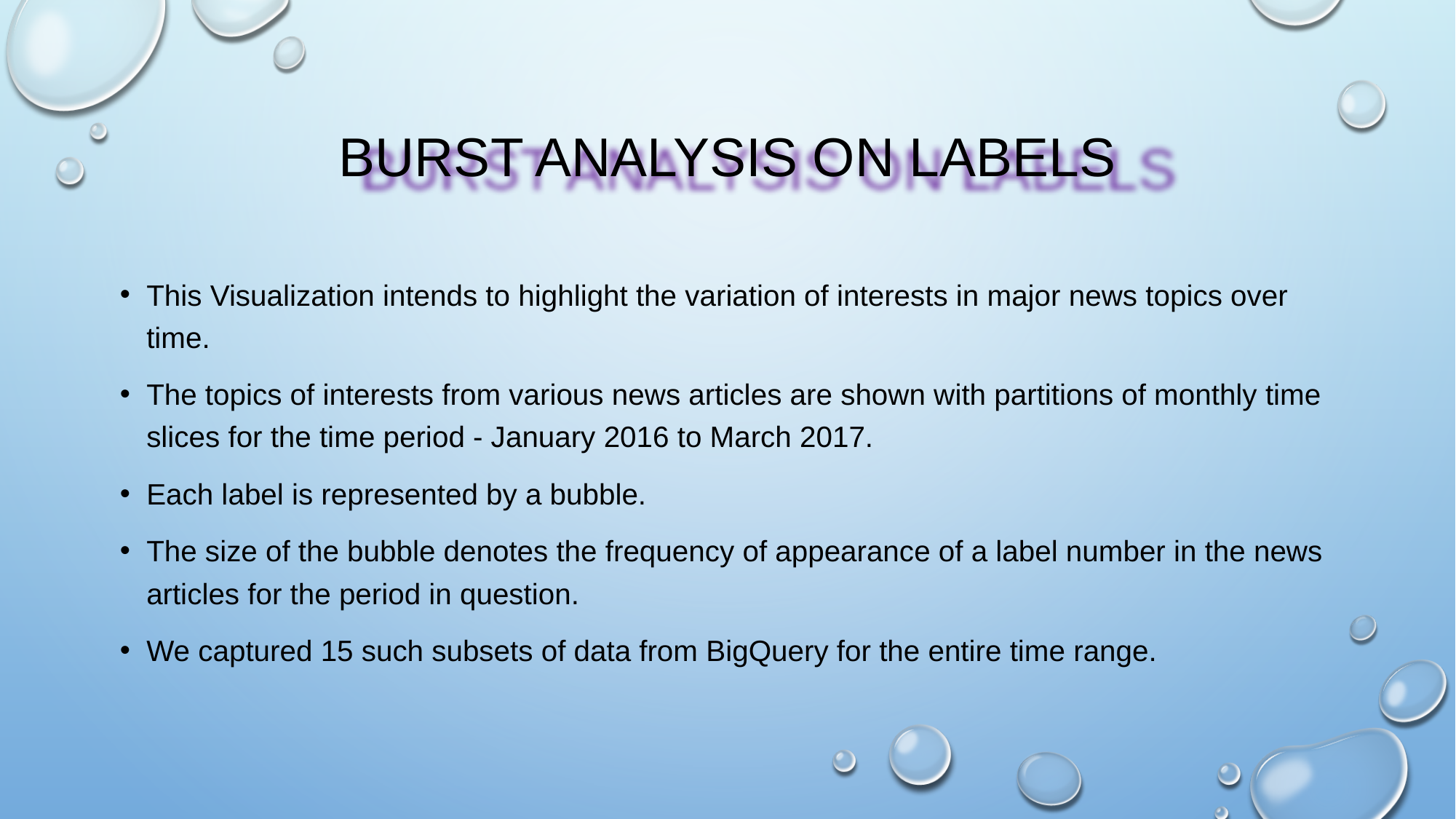

# Burst Analysis on Labels
This Visualization intends to highlight the variation of interests in major news topics over time.
The topics of interests from various news articles are shown with partitions of monthly time slices for the time period - January 2016 to March 2017.
Each label is represented by a bubble.
The size of the bubble denotes the frequency of appearance of a label number in the news articles for the period in question.
We captured 15 such subsets of data from BigQuery for the entire time range.